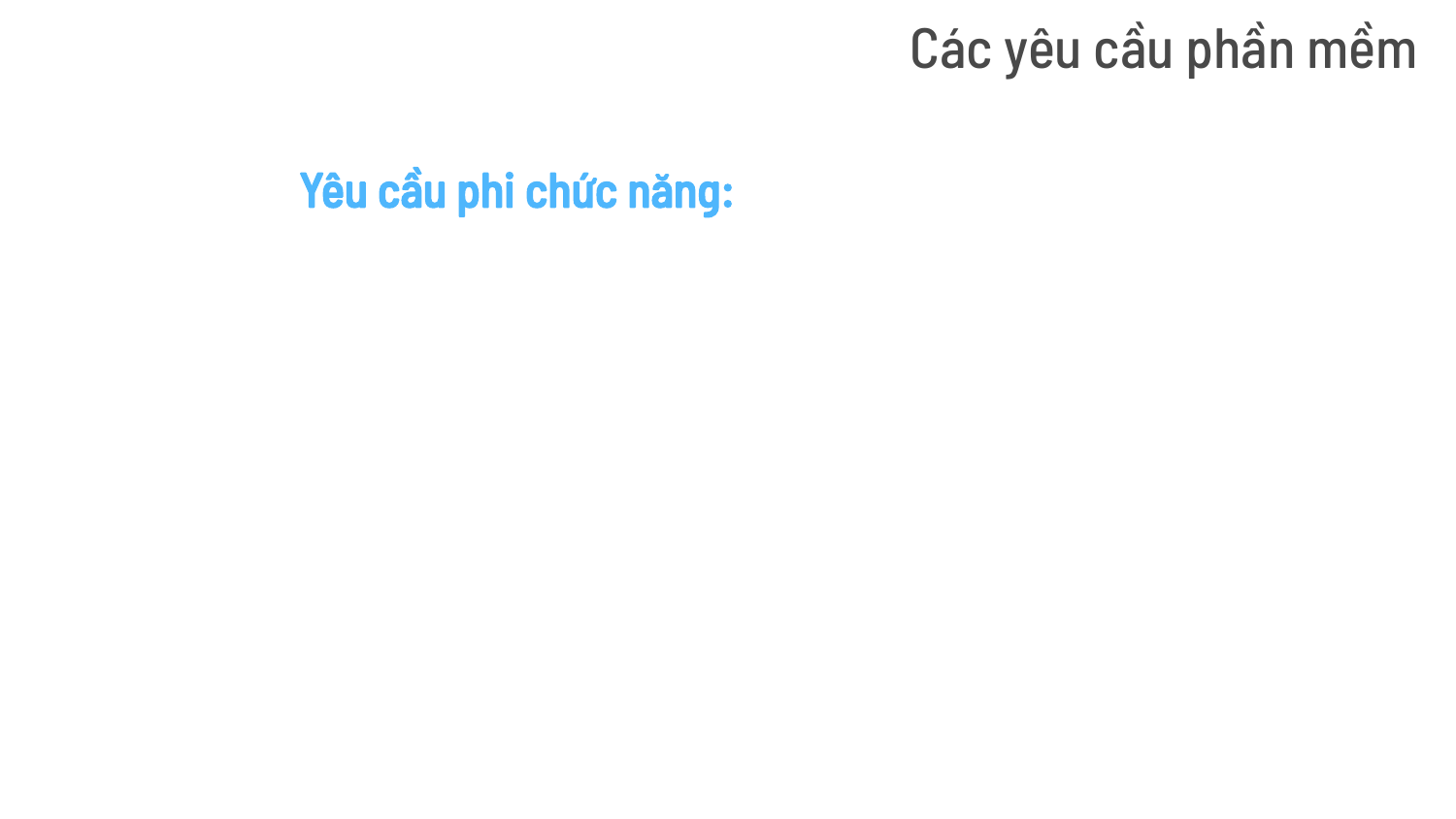

# Các yêu cầu phần mềm
02
Yêu cầu phi chức năng: